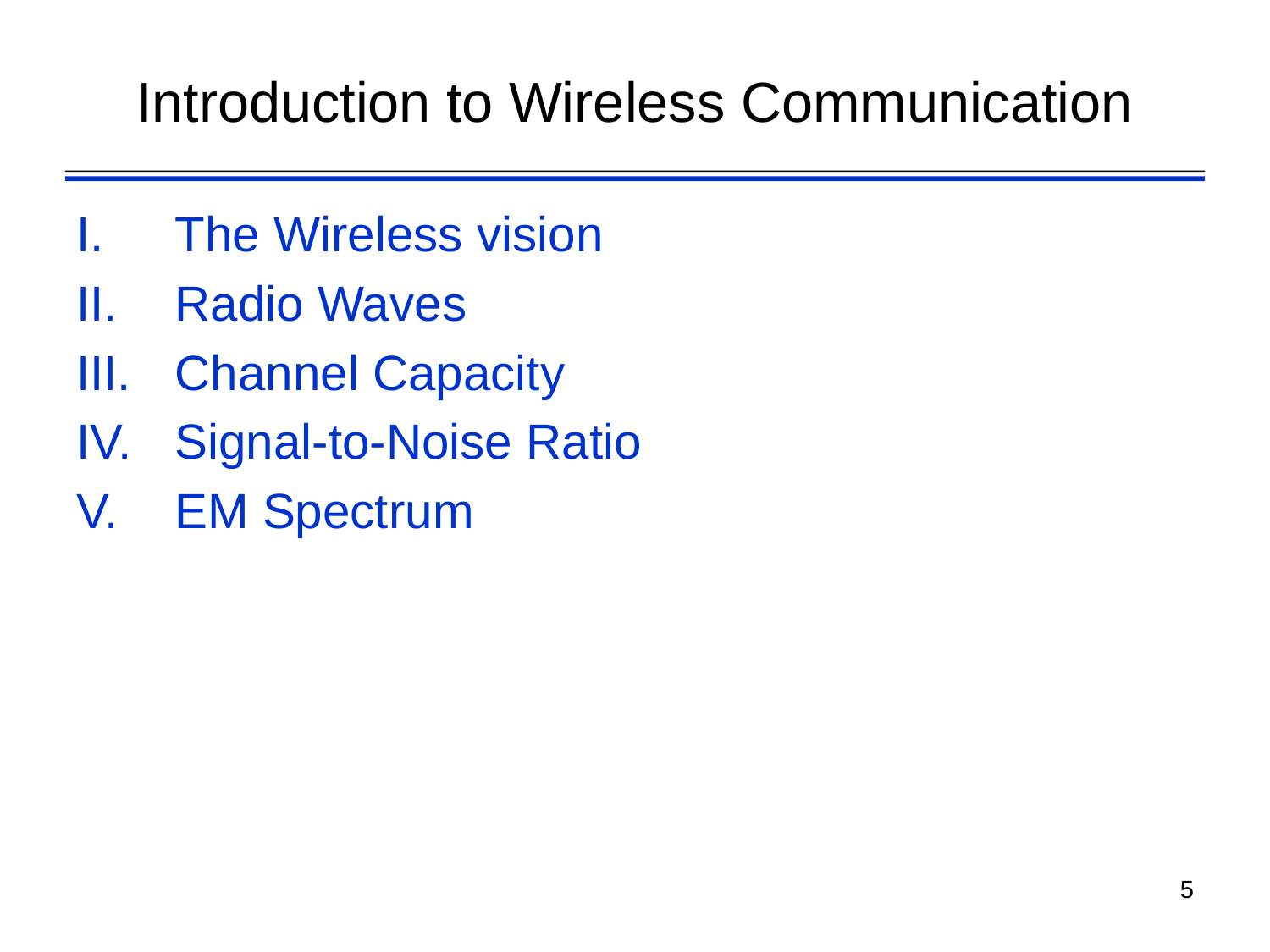

# Introduction to Wireless Communication
The Wireless vision
Radio Waves
Channel Capacity
Signal-to-Noise Ratio
EM Spectrum
5